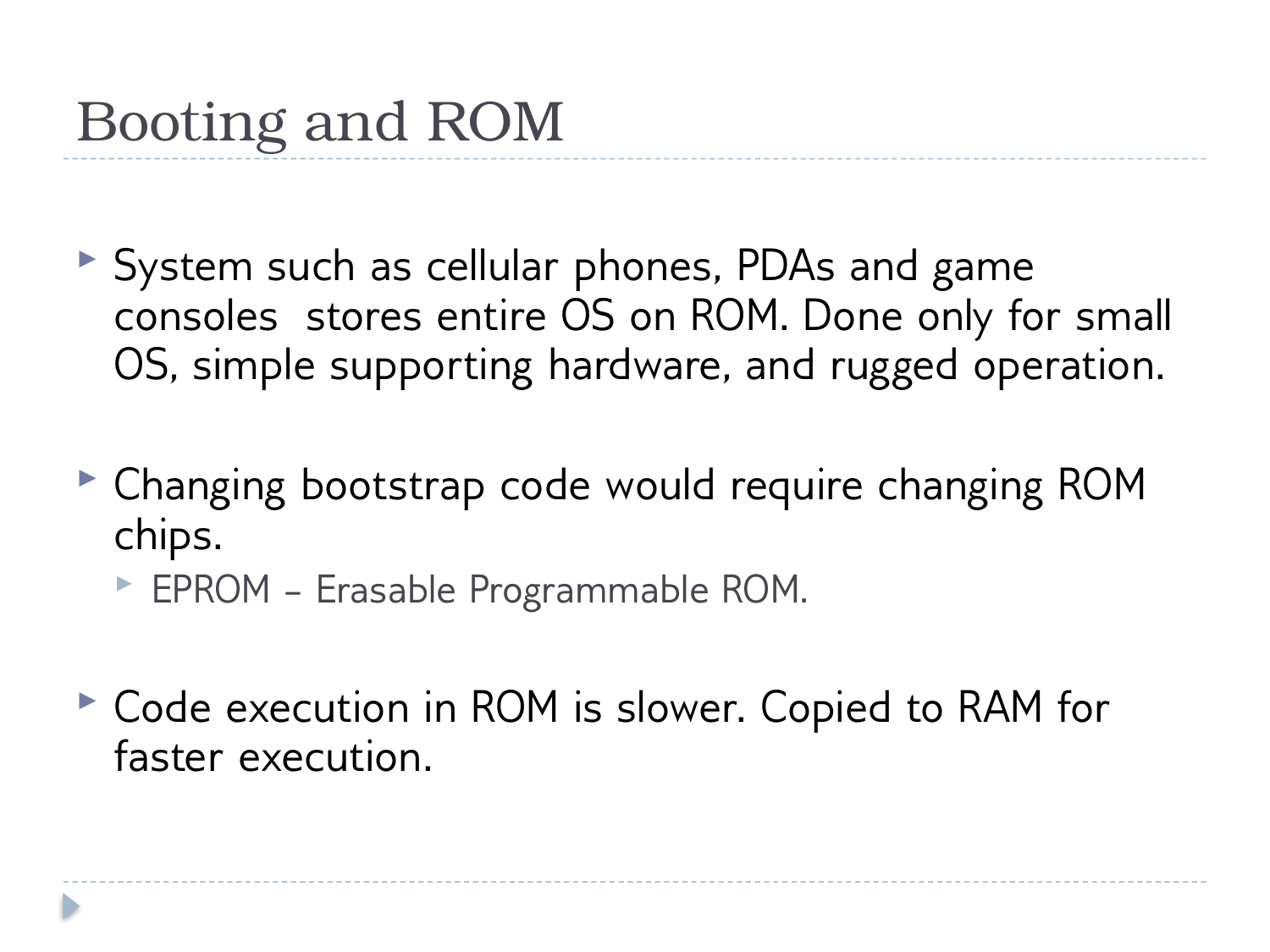

# Booting and ROM

System such as cellular phones, PDAs and game consoles  stores entire OS on ROM. Done only for small OS, simple supporting hardware, and rugged operation.

Changing bootstrap code would require changing ROM chips.
EPROM – Erasable Programmable ROM.

Code execution in ROM is slower. Copied to RAM for faster execution.